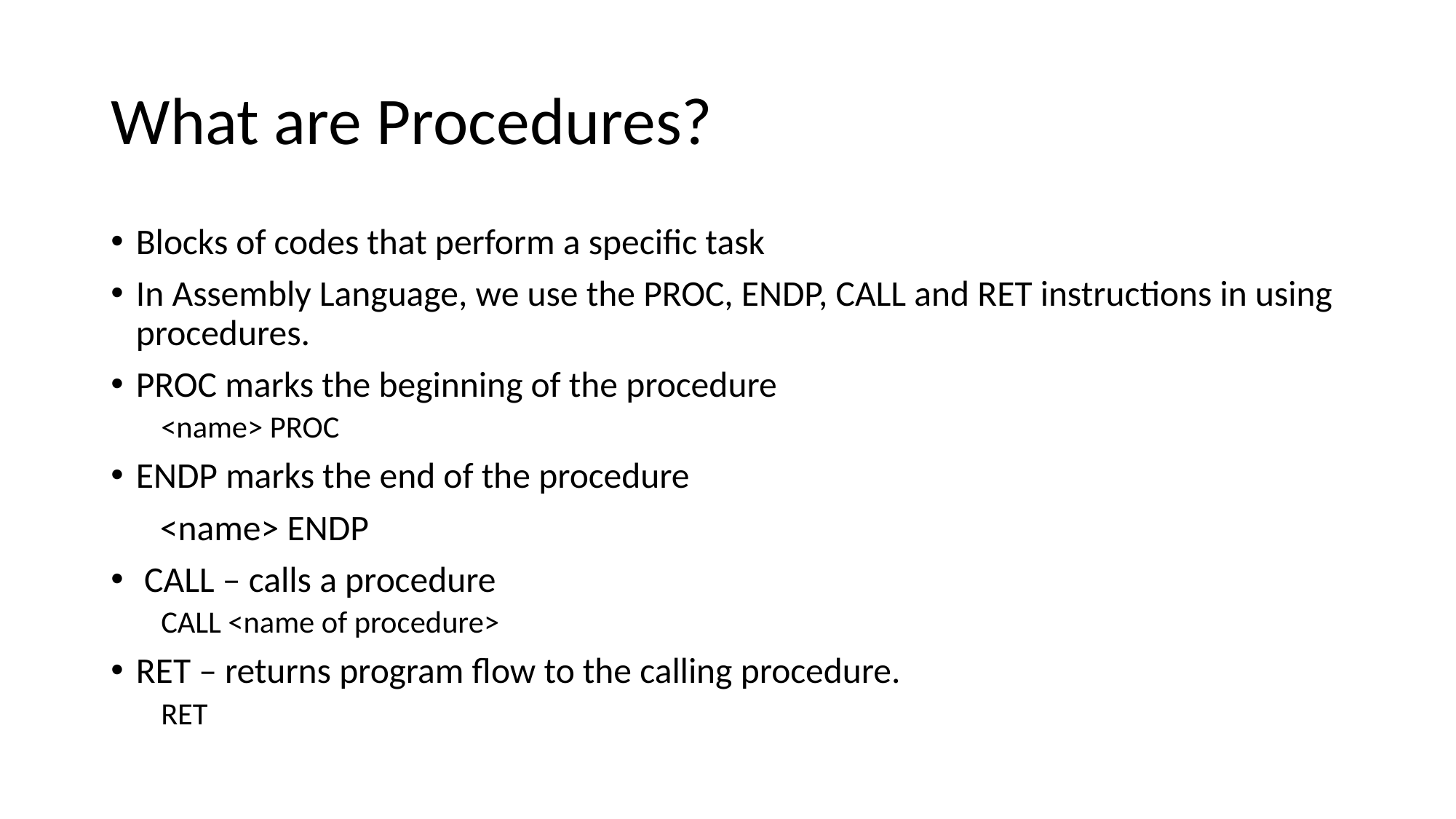

# What are Procedures?
Blocks of codes that perform a specific task
In Assembly Language, we use the PROC, ENDP, CALL and RET instructions in using procedures.
PROC marks the beginning of the procedure
<name> PROC
ENDP marks the end of the procedure
      <name> ENDP
 CALL – calls a procedure
CALL <name of procedure>
RET – returns program flow to the calling procedure.
RET